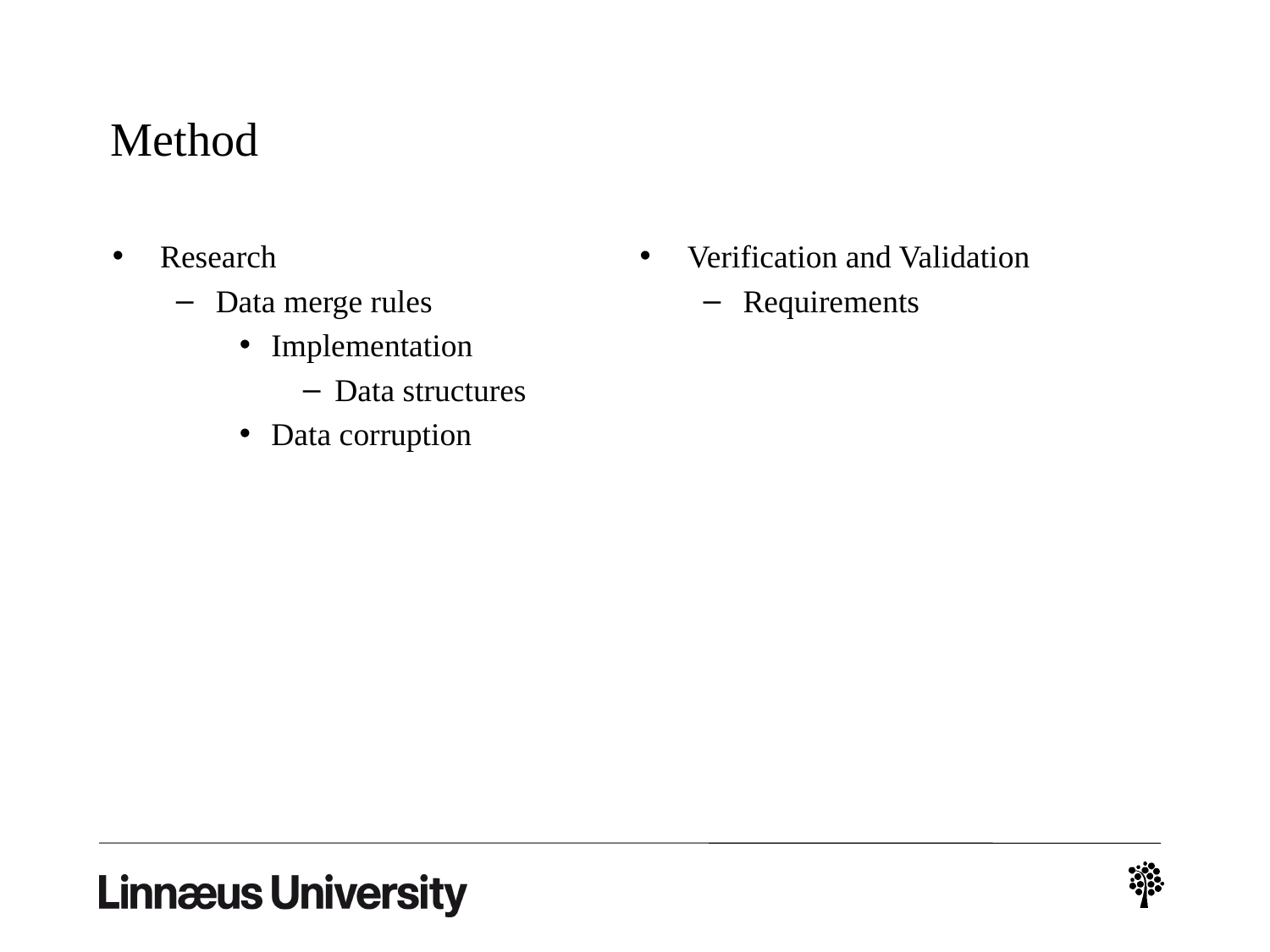

# Method
Research
Data merge rules
Implementation
Data structures
Data corruption
Verification and Validation
Requirements